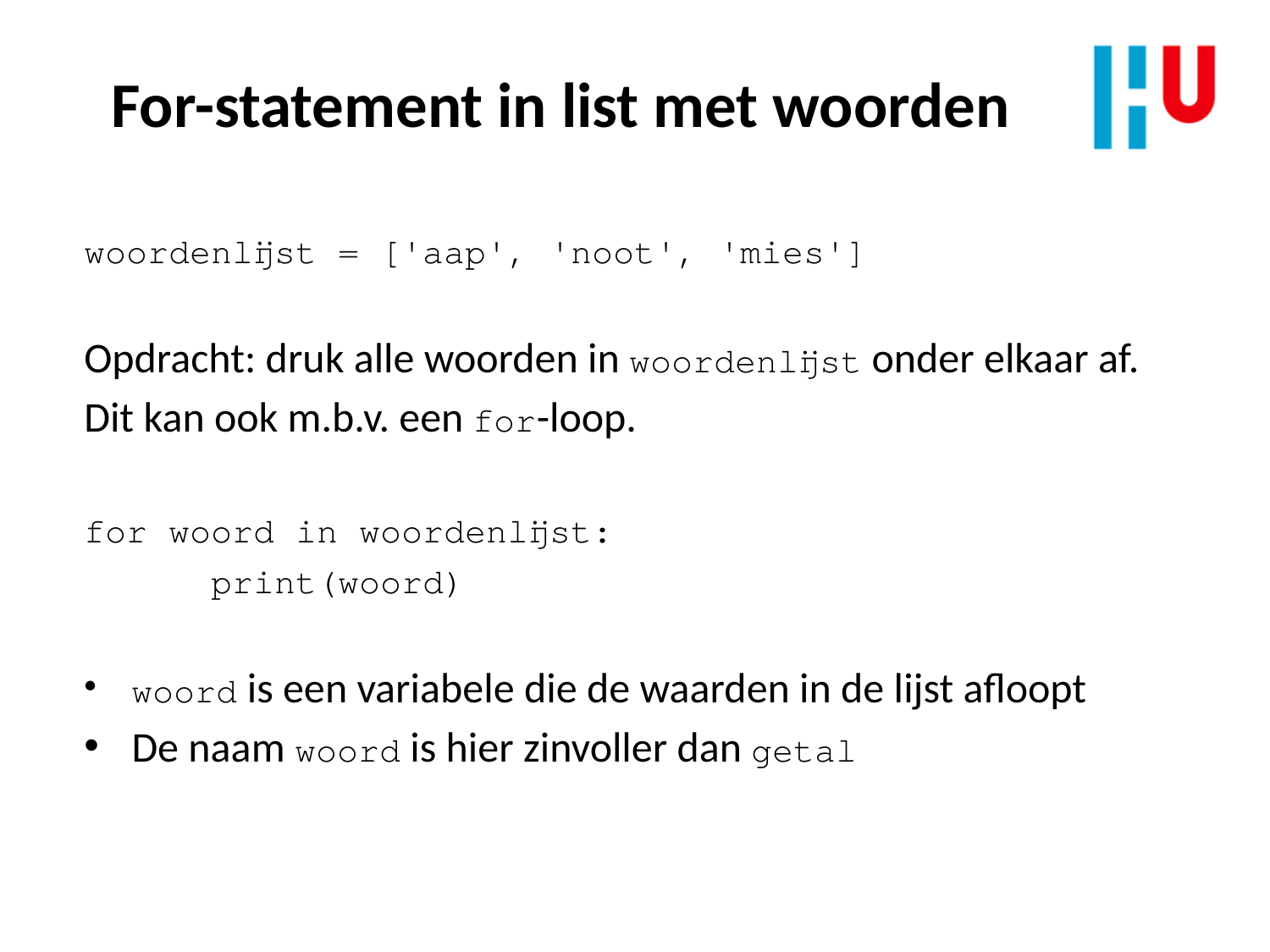

For-statement in list met woorden
woordenlijst = ['aap', 'noot', 'mies']

Opdracht: druk alle woorden in woordenlijst onder elkaar af.
Dit kan ook m.b.v. een for-loop.

for woord in woordenlijst:
	print(woord)

woord is een variabele die de waarden in de lijst afloopt
De naam woord is hier zinvoller dan getal